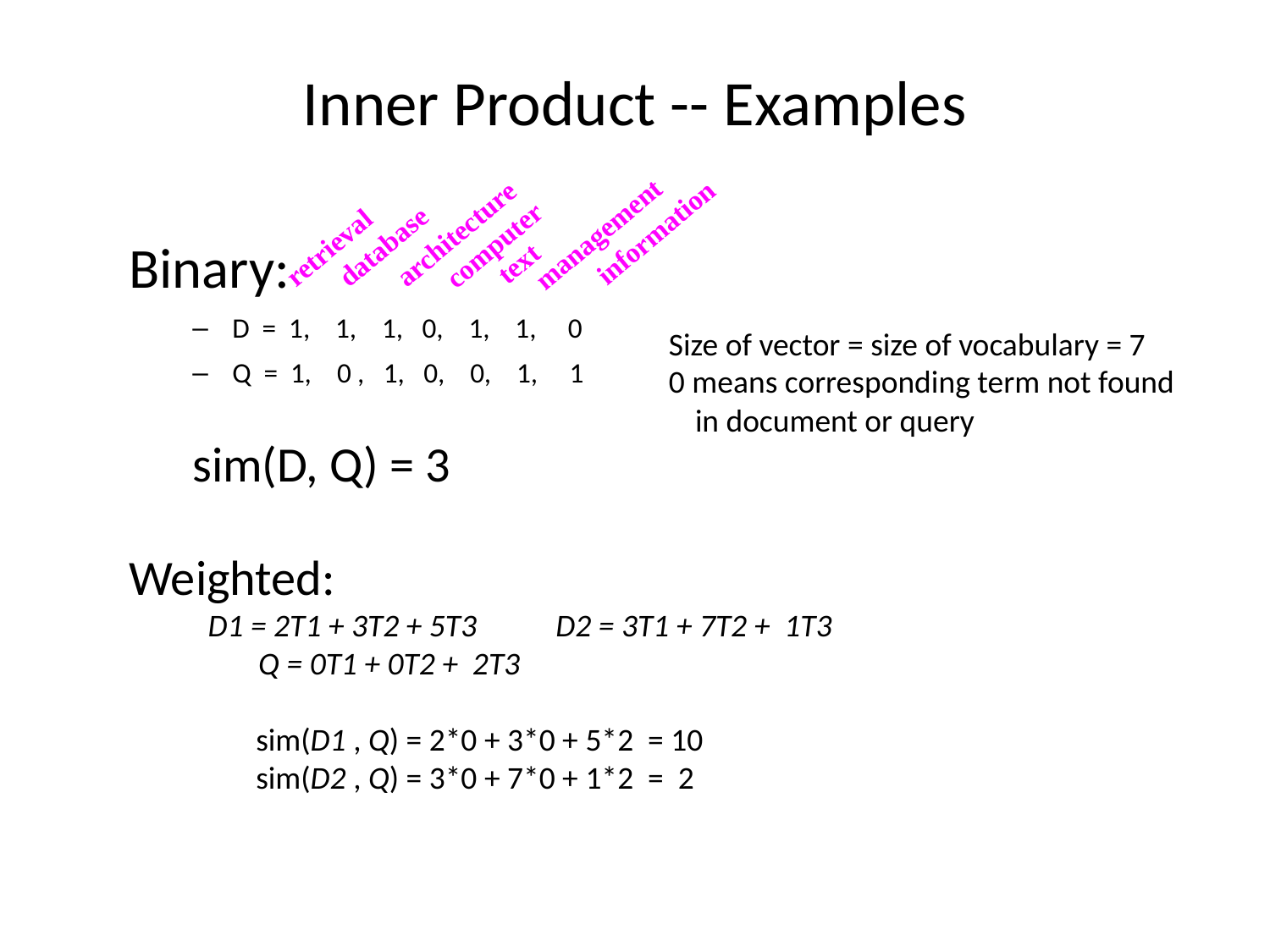

# Inner Product -- Examples
architecture
management
information
computer
text
retrieval
database
Binary:
D  =  1,    1,    1,   0,    1,    1,     0
Q  =  1,    0 ,   1,   0,    0,    1,     1

sim(D, Q) = 3
Size of vector = size of vocabulary = 7
0 means corresponding term not found in document or query
Weighted:
           D1 = 2T1 + 3T2 + 5T3           D2 = 3T1 + 7T2 +  1T3
                  Q = 0T1 + 0T2 +  2T3

	sim(D1 , Q) = 2*0 + 3*0 + 5*2  = 10
      	sim(D2 , Q) = 3*0 + 7*0 + 1*2  =  2